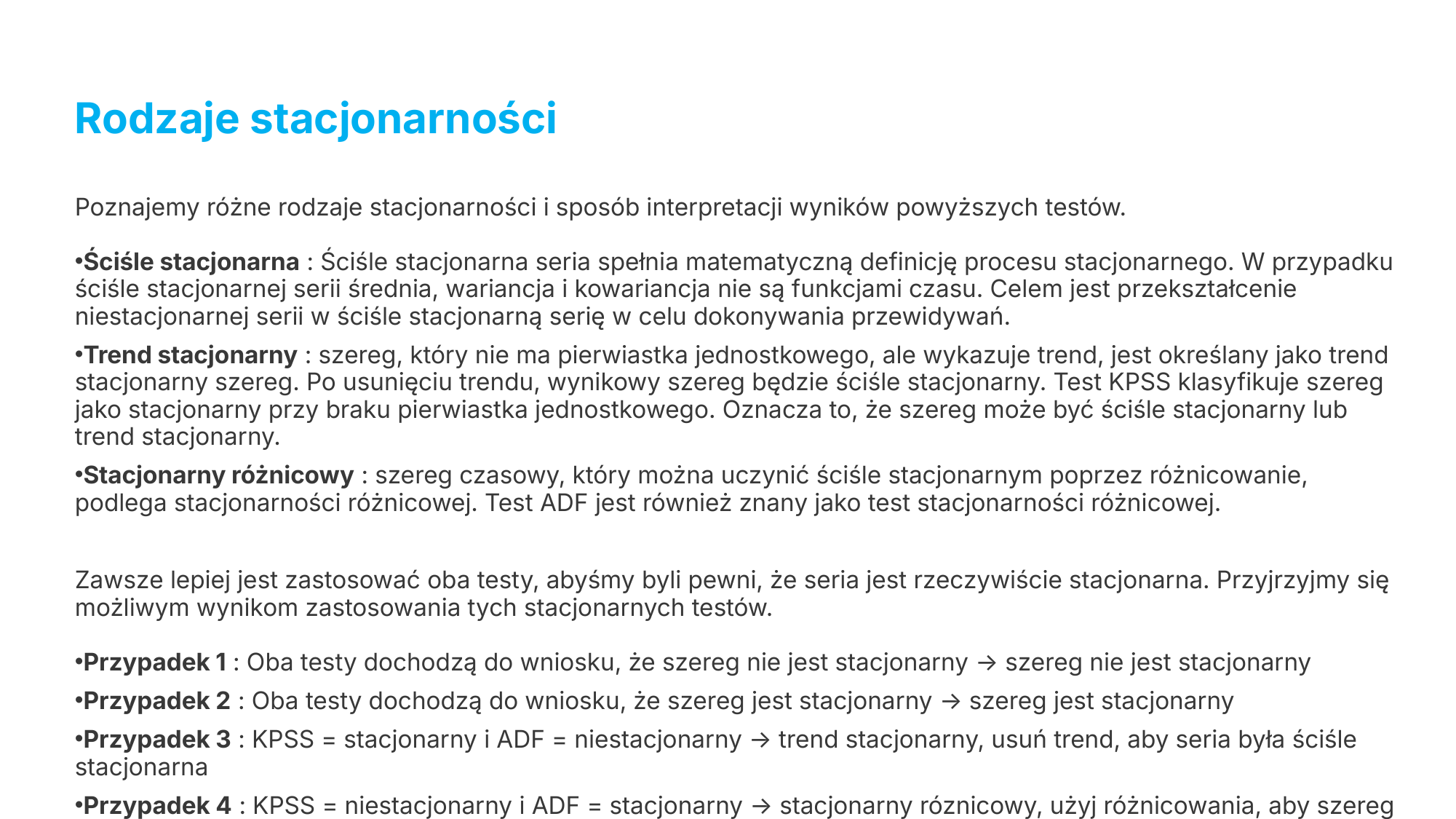

Rodzaje stacjonarności

Poznajemy różne rodzaje stacjonarności i sposób interpretacji wyników powyższych testów.

Ściśle stacjonarna : Ściśle stacjonarna seria spełnia matematyczną definicję procesu stacjonarnego. W przypadku ściśle stacjonarnej serii średnia, wariancja i kowariancja nie są funkcjami czasu. Celem jest przekształcenie niestacjonarnej serii w ściśle stacjonarną serię w celu dokonywania przewidywań.
Trend stacjonarny : szereg, który nie ma pierwiastka jednostkowego, ale wykazuje trend, jest określany jako trend stacjonarny szereg. Po usunięciu trendu, wynikowy szereg będzie ściśle stacjonarny. Test KPSS klasyfikuje szereg jako stacjonarny przy braku pierwiastka jednostkowego. Oznacza to, że szereg może być ściśle stacjonarny lub trend stacjonarny.
Stacjonarny różnicowy : szereg czasowy, który można uczynić ściśle stacjonarnym poprzez różnicowanie, podlega stacjonarności różnicowej. Test ADF jest również znany jako test stacjonarności różnicowej.

Zawsze lepiej jest zastosować oba testy, abyśmy byli pewni, że seria jest rzeczywiście stacjonarna. Przyjrzyjmy się możliwym wynikom zastosowania tych stacjonarnych testów.

Przypadek 1 : Oba testy dochodzą do wniosku, że szereg nie jest stacjonarny -> szereg nie jest stacjonarny
Przypadek 2 : Oba testy dochodzą do wniosku, że szereg jest stacjonarny -> szereg jest stacjonarny
Przypadek 3 : KPSS = stacjonarny i ADF = niestacjonarny -> trend stacjonarny, usuń trend, aby seria była ściśle stacjonarna
Przypadek 4 : KPSS = niestacjonarny i ADF = stacjonarny -> stacjonarny róznicowy, użyj różnicowania, aby szereg stał się stacjonarny